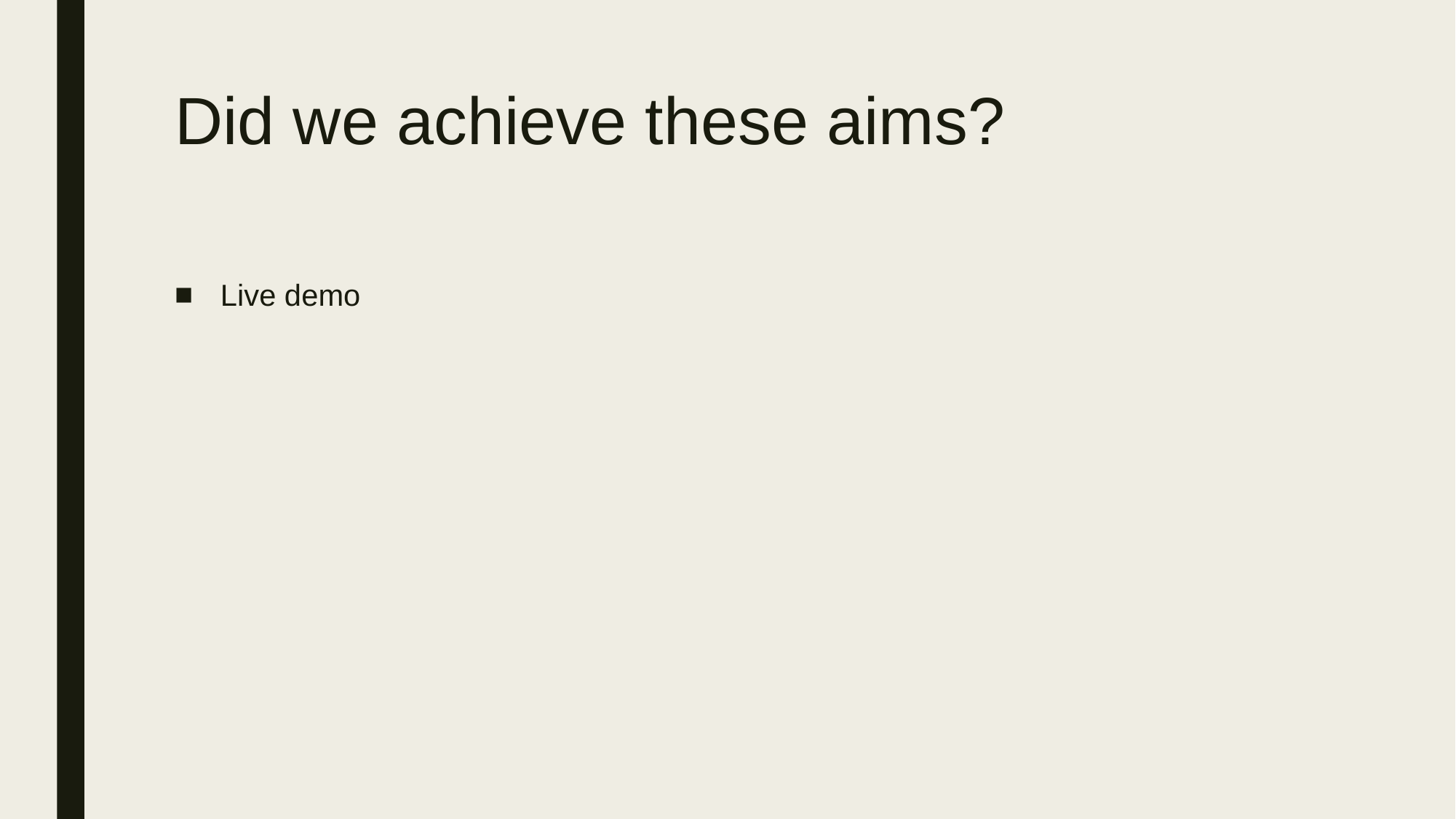

# Did we achieve these aims?
Live demo